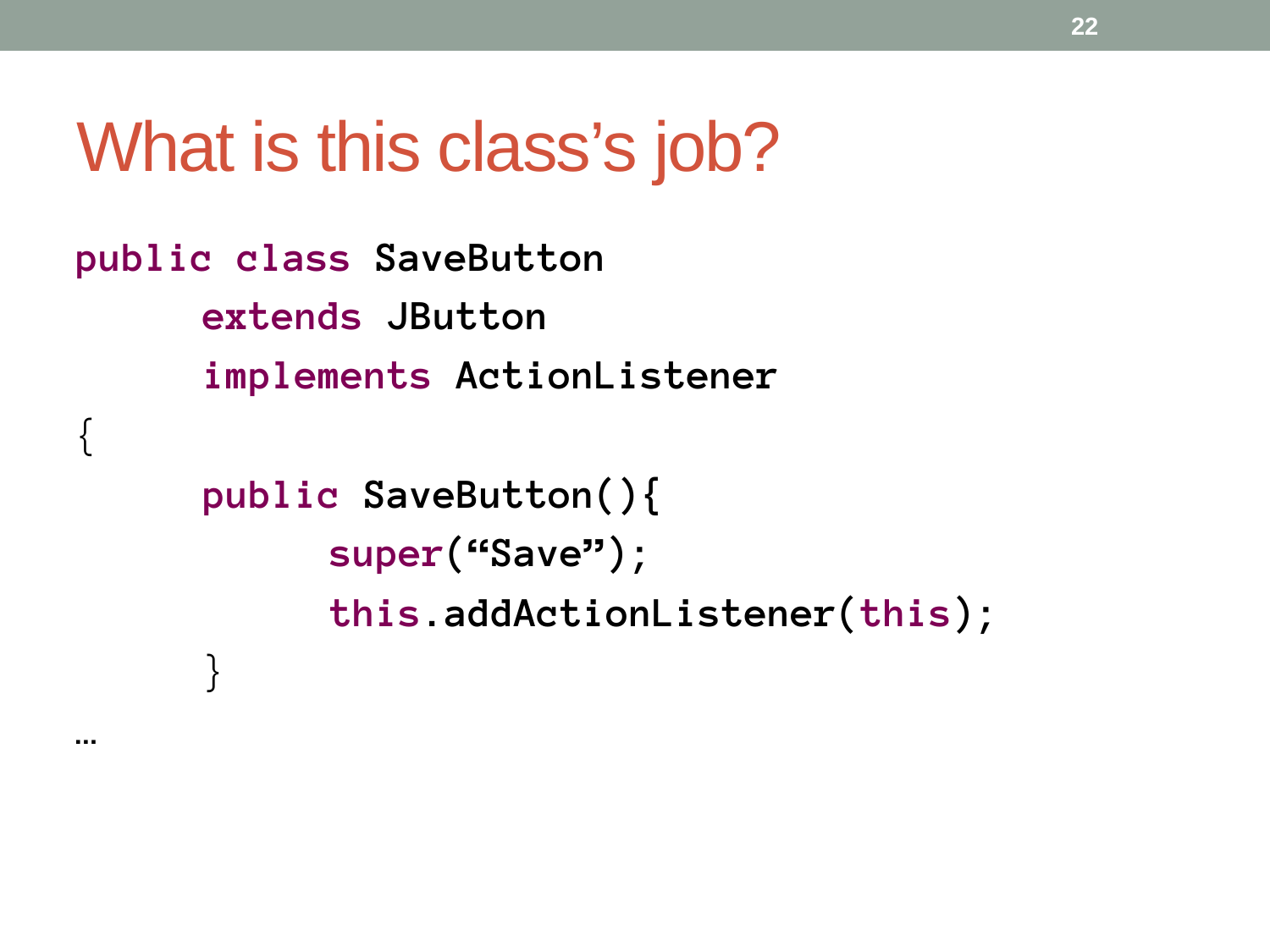

22
# What is this class’s job?
public class SaveButton
	extends JButton
	implements ActionListener
{
	public SaveButton(){
		super(“Save”);
		this.addActionListener(this);
	}
…